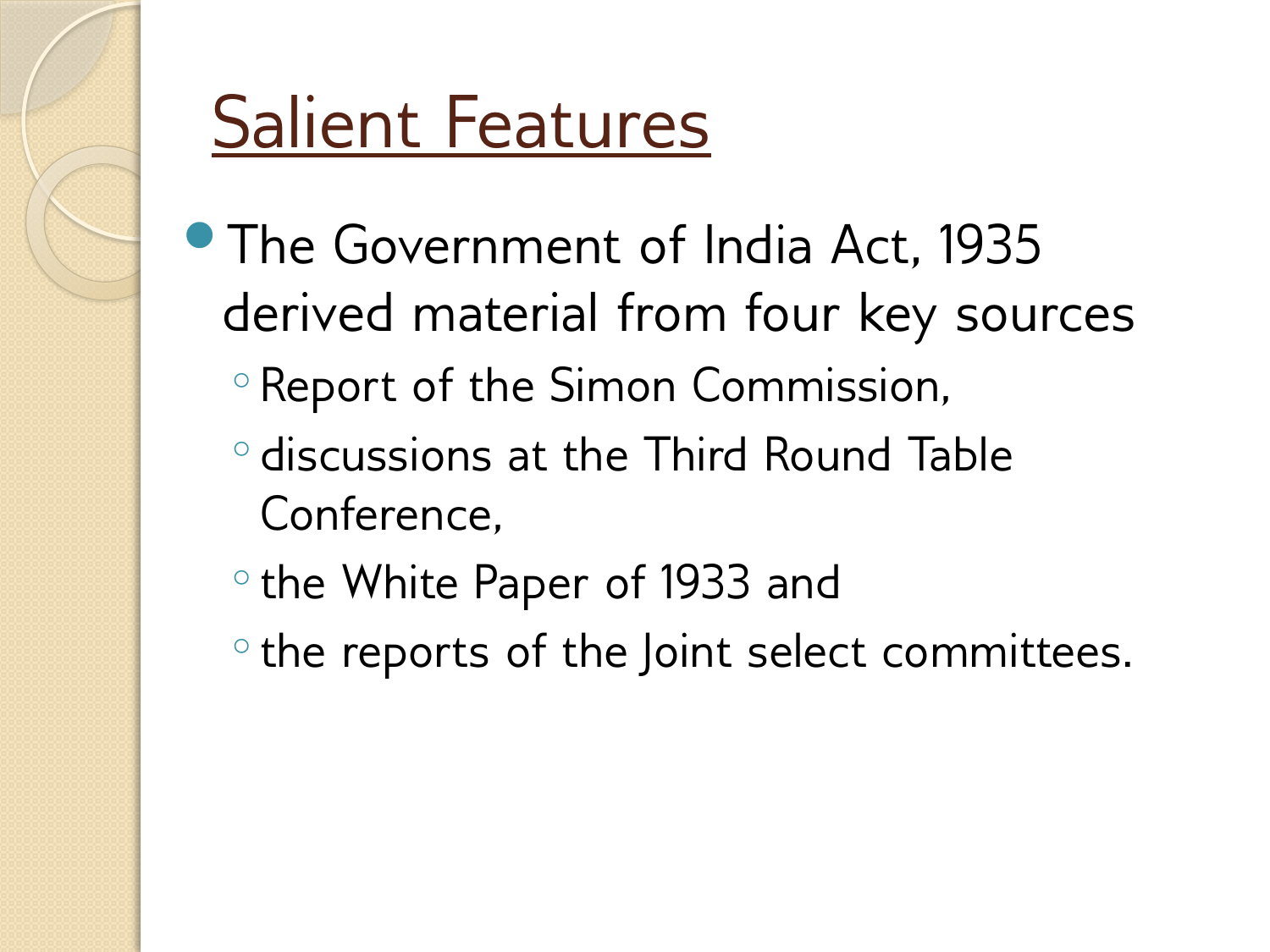

# Salient Features
The Government of India Act, 1935 derived material from four key sources
Report of the Simon Commission,
discussions at the Third Round Table Conference,
the White Paper of 1933 and
the reports of the Joint select committees.